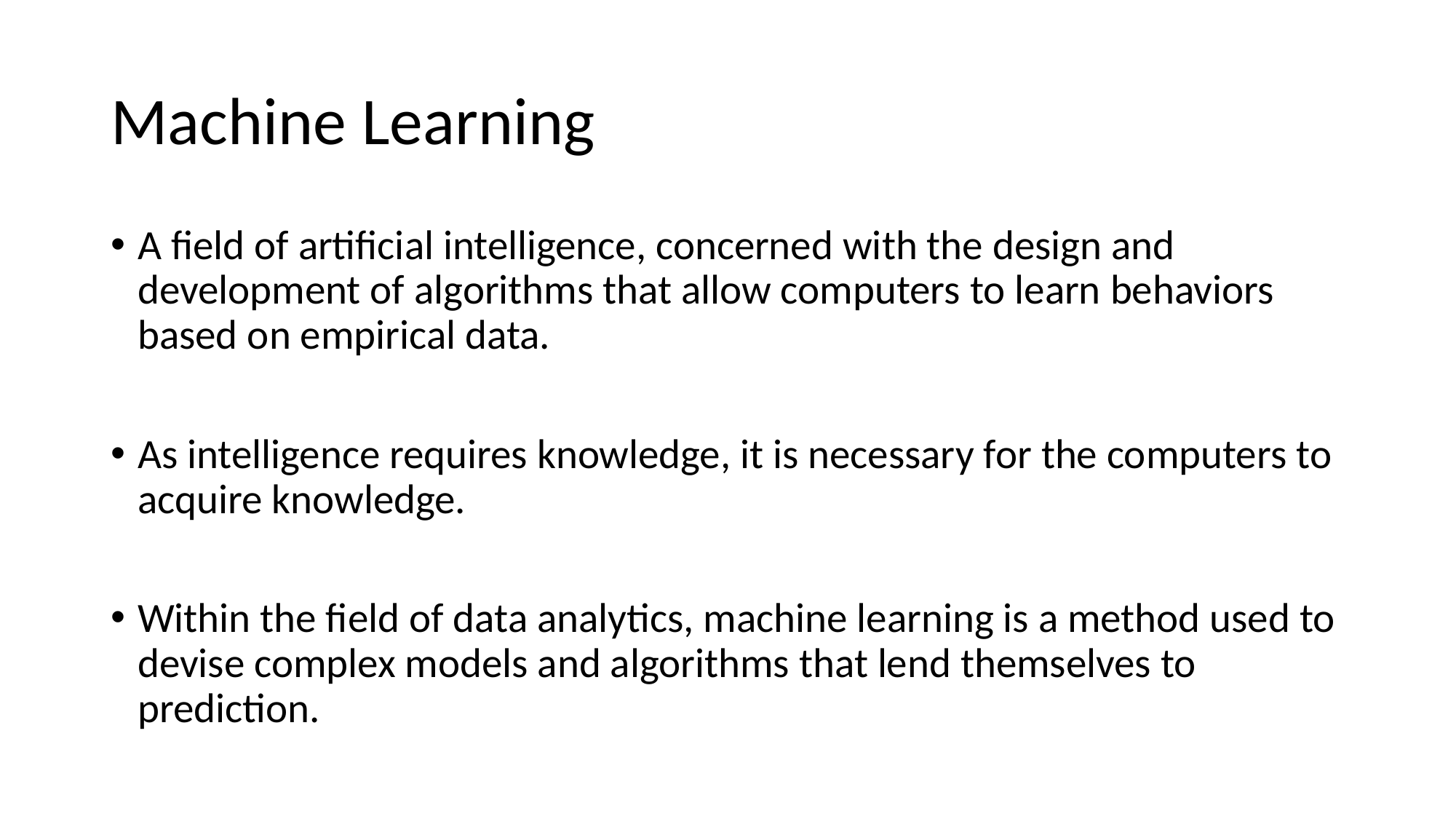

# Machine Learning
A field of artificial intelligence, concerned with the design and development of algorithms that allow computers to learn behaviors based on empirical data.

As intelligence requires knowledge, it is necessary for the computers to acquire knowledge.

Within the field of data analytics, machine learning is a method used to devise complex models and algorithms that lend themselves to prediction.